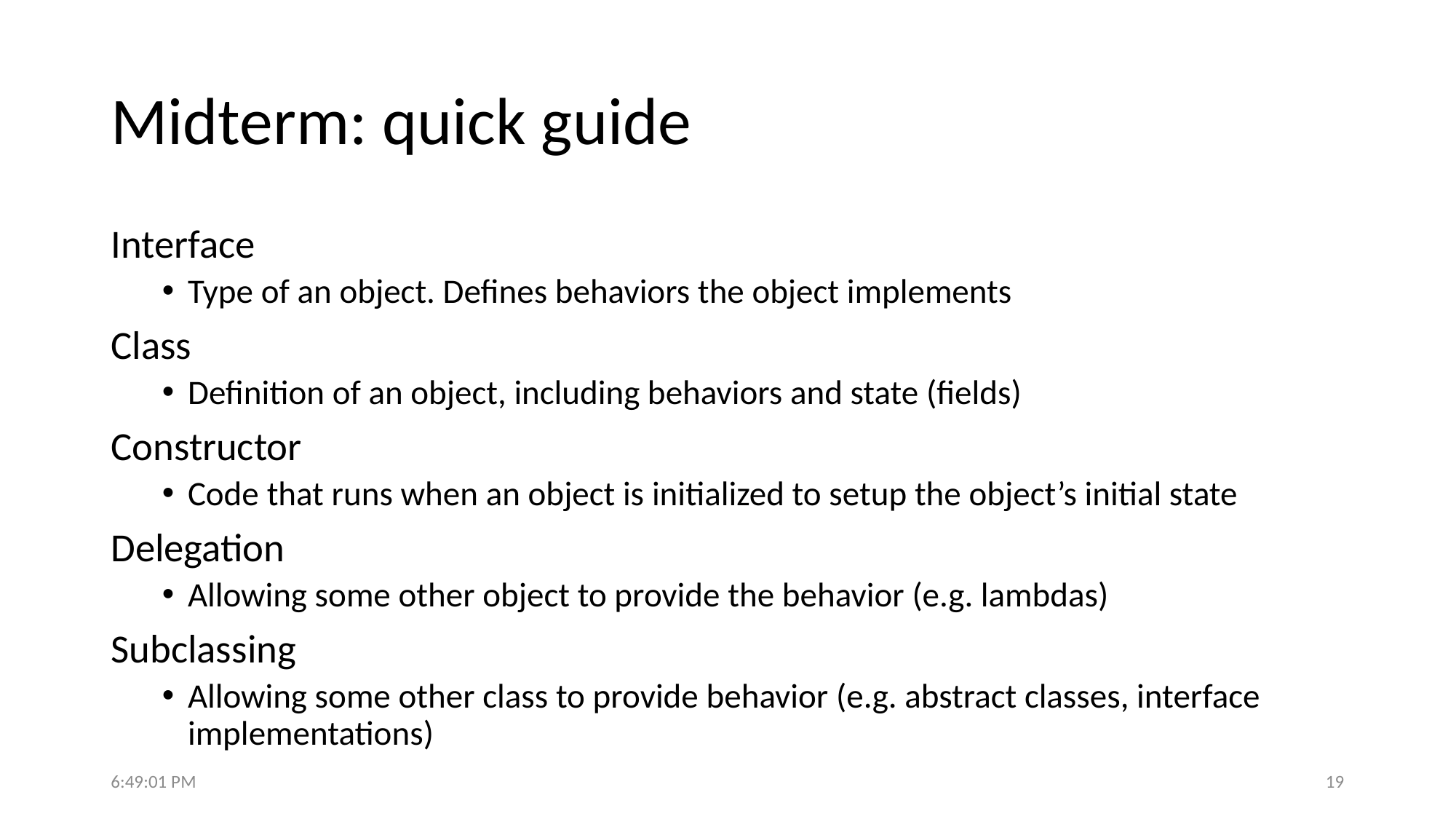

# Midterm: quick guide
Interface
Type of an object. Defines behaviors the object implements
Class
Definition of an object, including behaviors and state (fields)
Constructor
Code that runs when an object is initialized to setup the object’s initial state
Delegation
Allowing some other object to provide the behavior (e.g. lambdas)
Subclassing
Allowing some other class to provide behavior (e.g. abstract classes, interface implementations)
6:49:01 PM
19